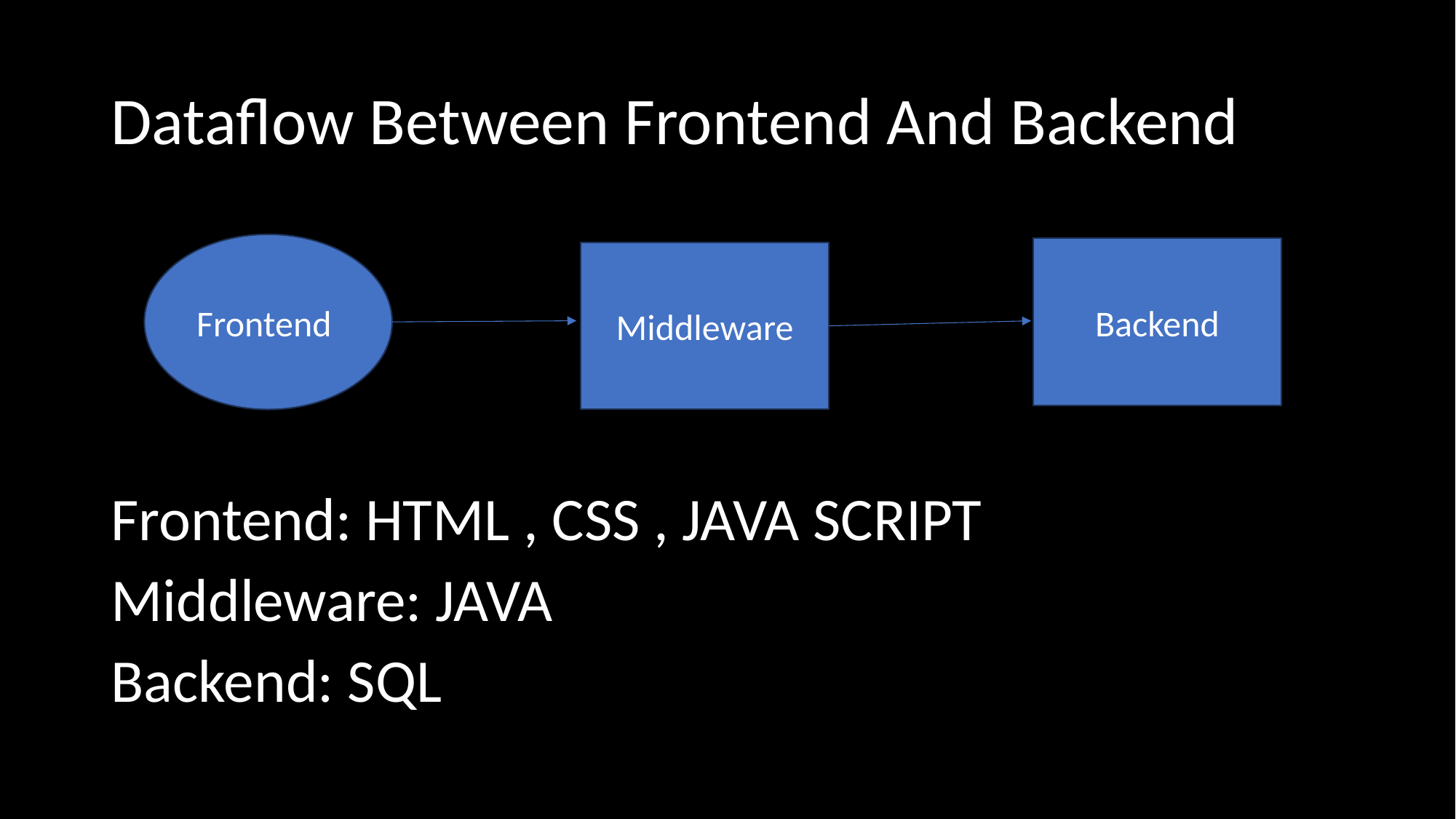

# Dataflow Between Frontend And Backend

Frontend: HTML , CSS , JAVA SCRIPT
Middleware: JAVA
Backend: SQL
Frontend
Backend
Middleware